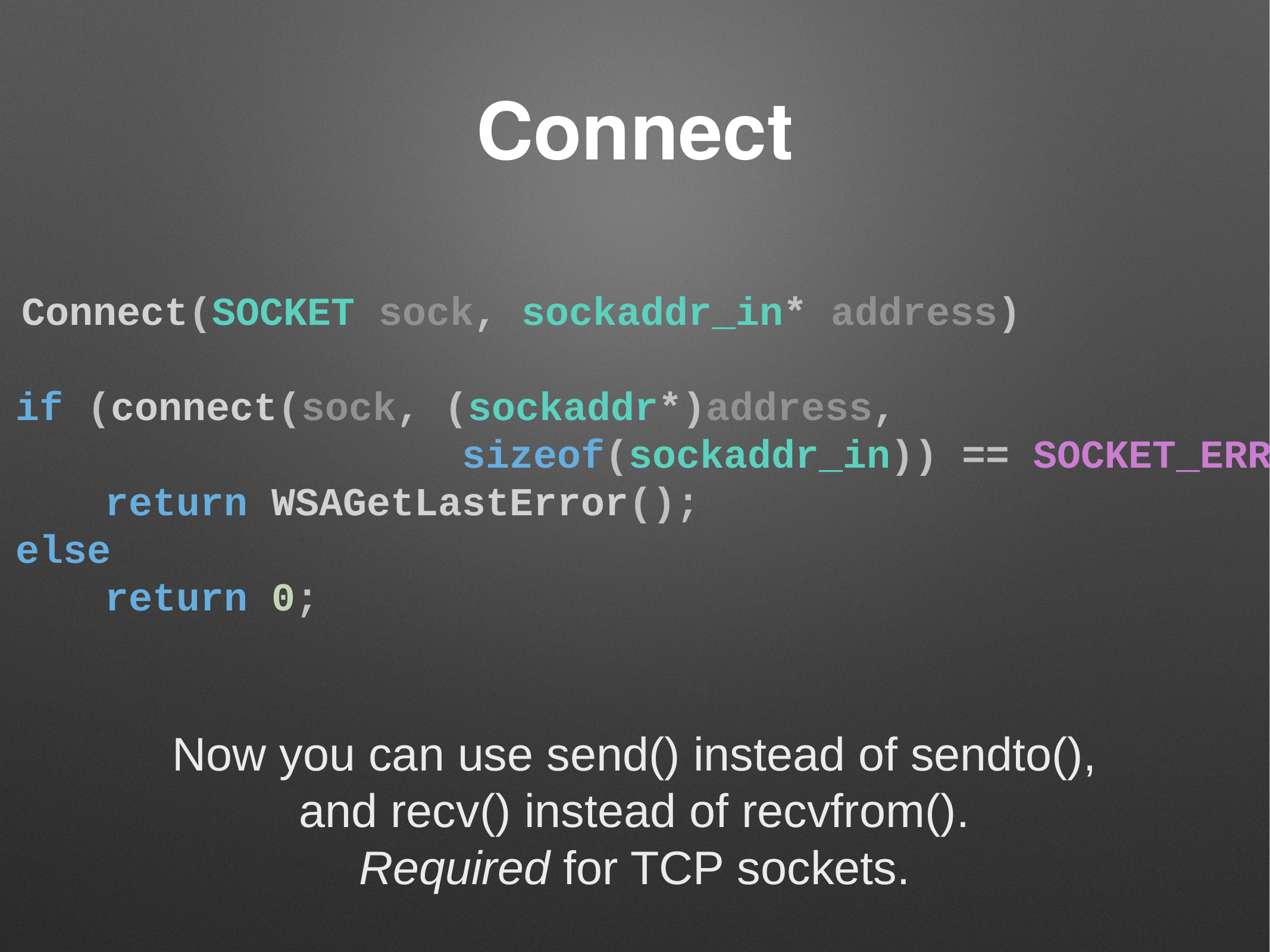

# Connect
int Connect(SOCKET sock, sockaddr_in* address)
{
	if (connect(sock, (sockaddr*)address,
						sizeof(sockaddr_in)) == SOCKET_ERROR)
		return WSAGetLastError();
	else
		return 0;
}
Now you can use send() instead of sendto(),
and recv() instead of recvfrom().
Required for TCP sockets.